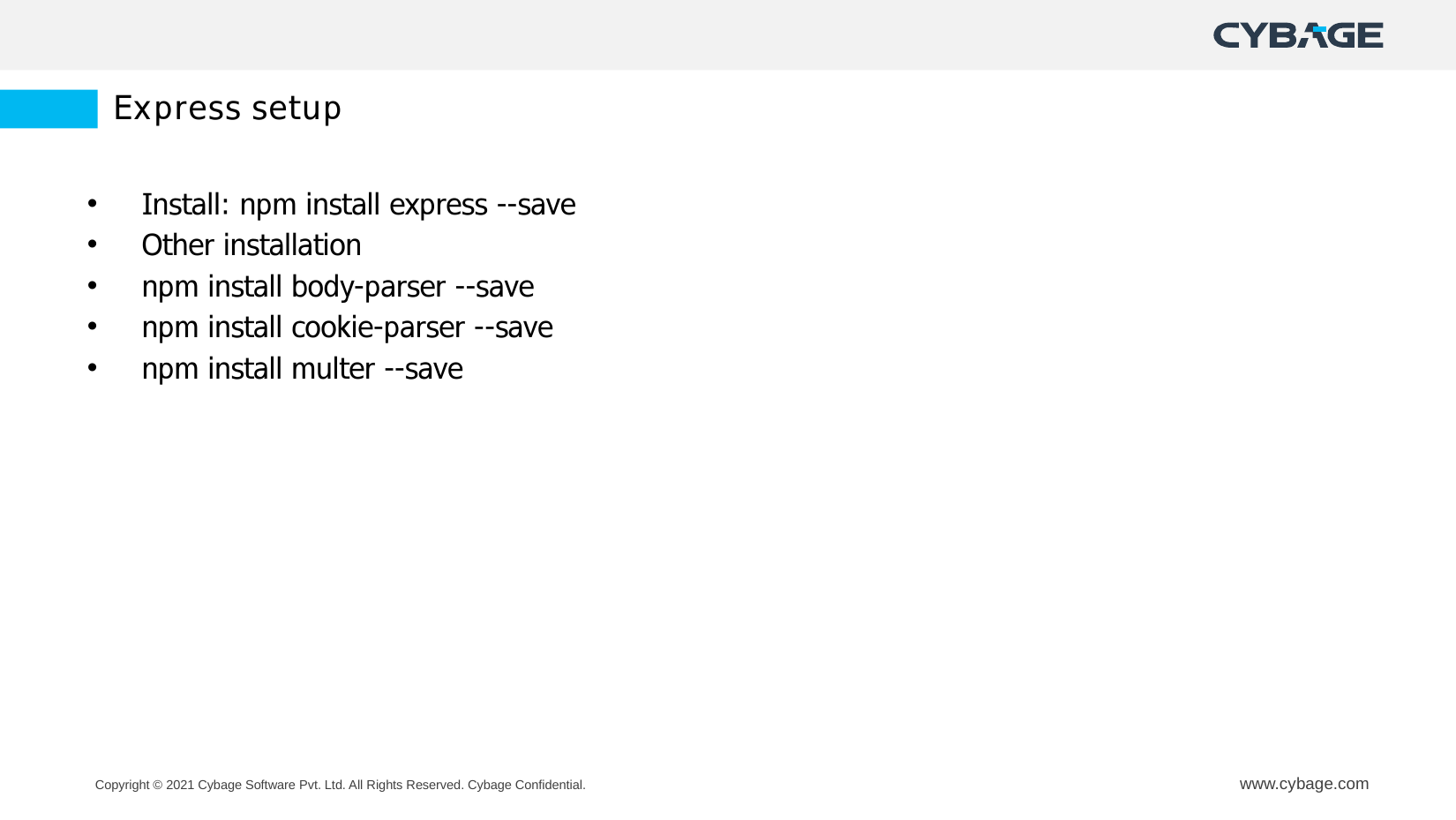

# Express setup
Install: npm install express --save
Other installation
npm install body-parser --save
npm install cookie-parser --save
npm install multer --save